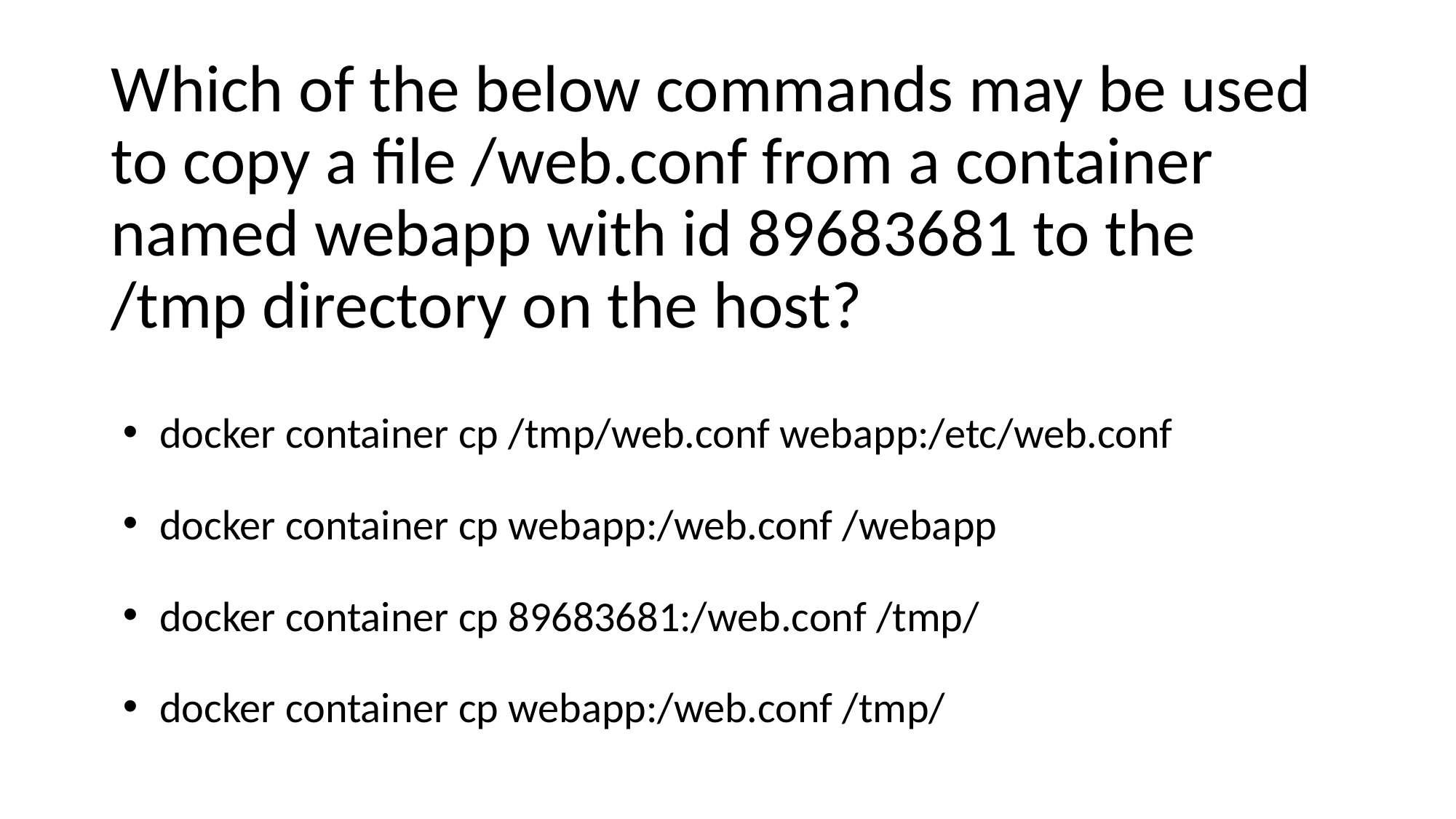

# Which of the below commands may be used to copy a file /web.conf from a container named webapp with id 89683681 to the /tmp directory on the host?
 docker container cp /tmp/web.conf webapp:/etc/web.conf
 docker container cp webapp:/web.conf /webapp
 docker container cp 89683681:/web.conf /tmp/
 docker container cp webapp:/web.conf /tmp/